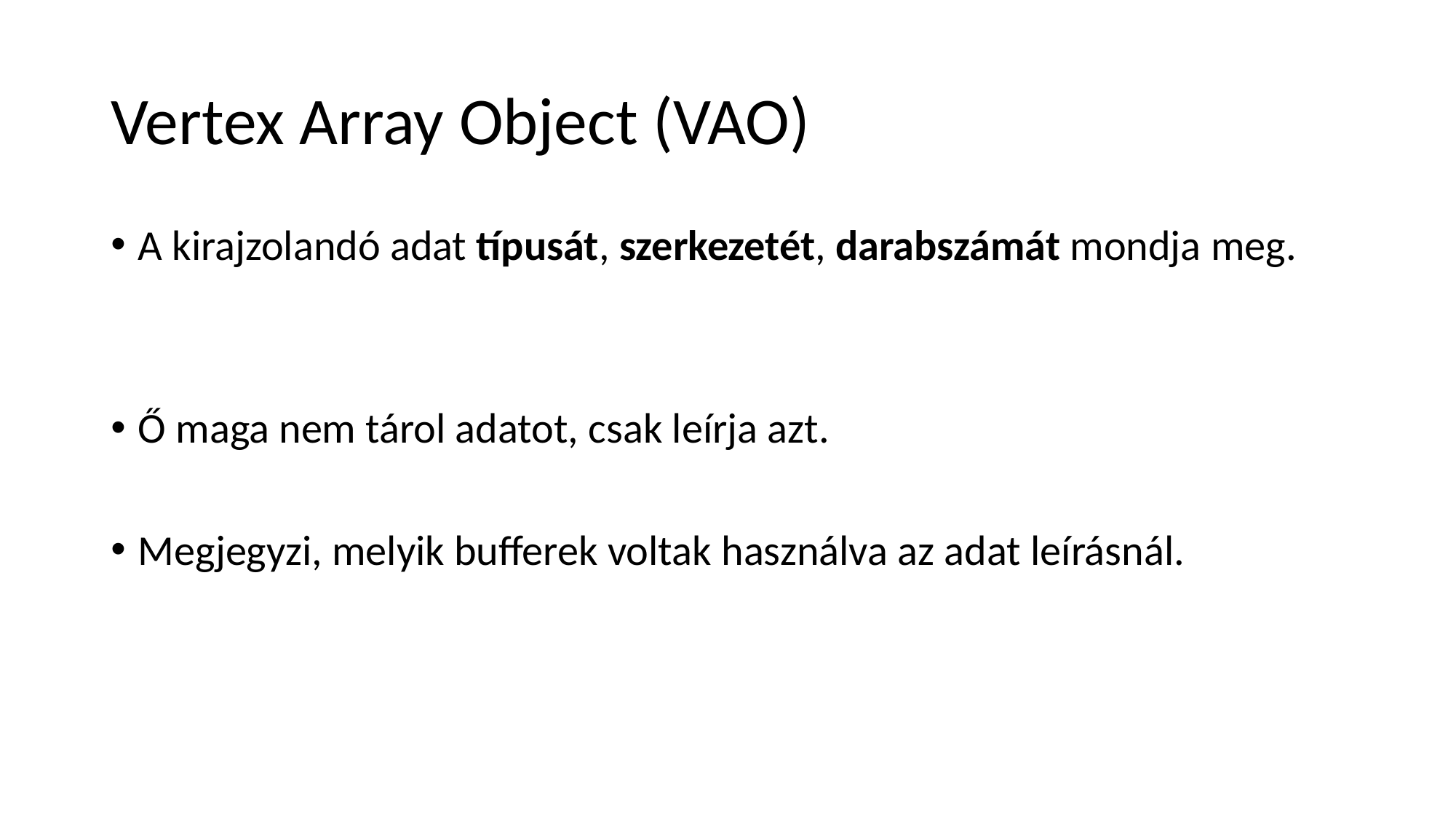

# Vertex Array Object (VAO)
A kirajzolandó adat típusát, szerkezetét, darabszámát mondja meg.

Ő maga nem tárol adatot, csak leírja azt.

Megjegyzi, melyik bufferek voltak használva az adat leírásnál.